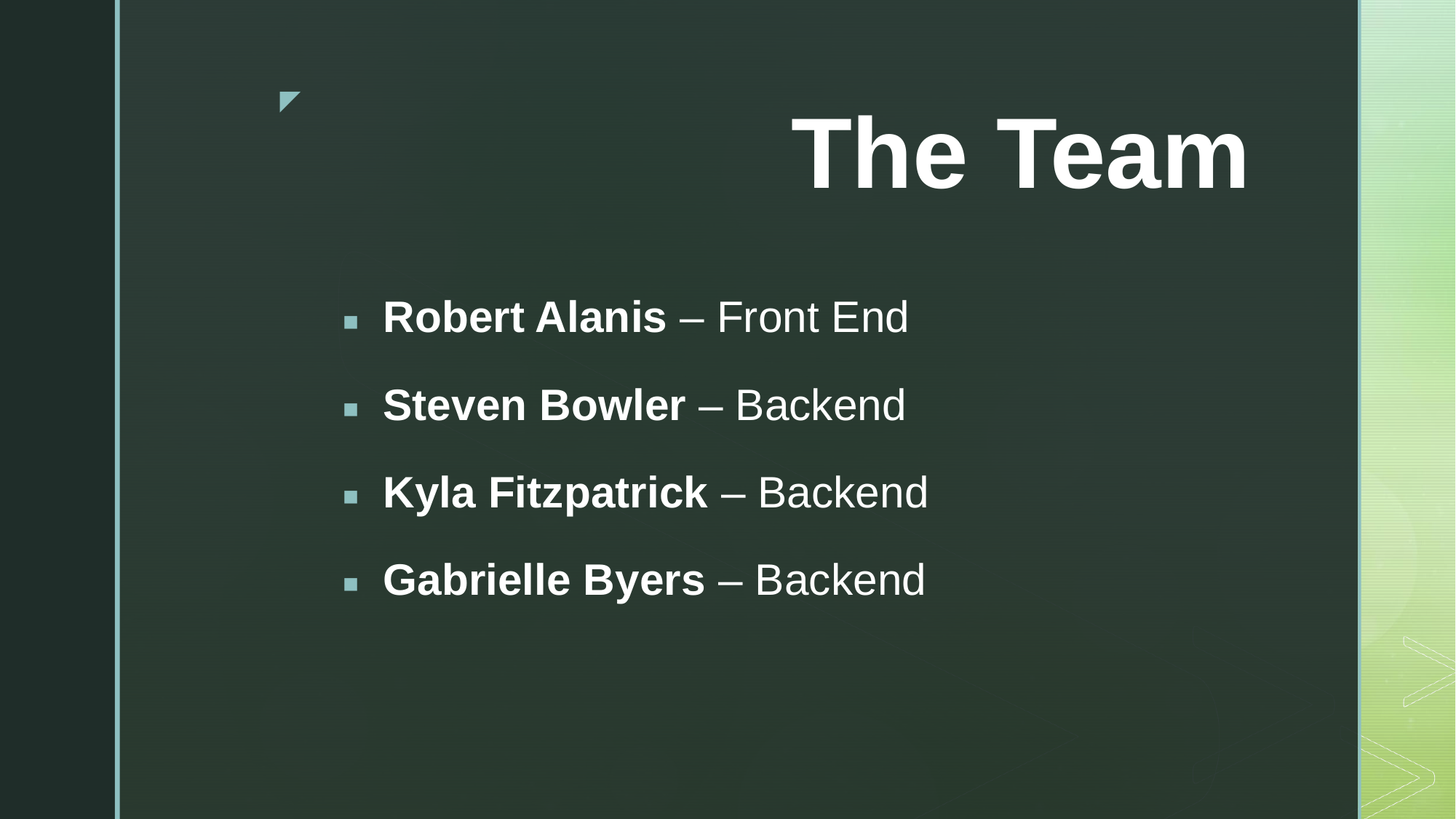

# The Team
Robert Alanis – Front End
Steven Bowler – Backend
Kyla Fitzpatrick – Backend
Gabrielle Byers – Backend